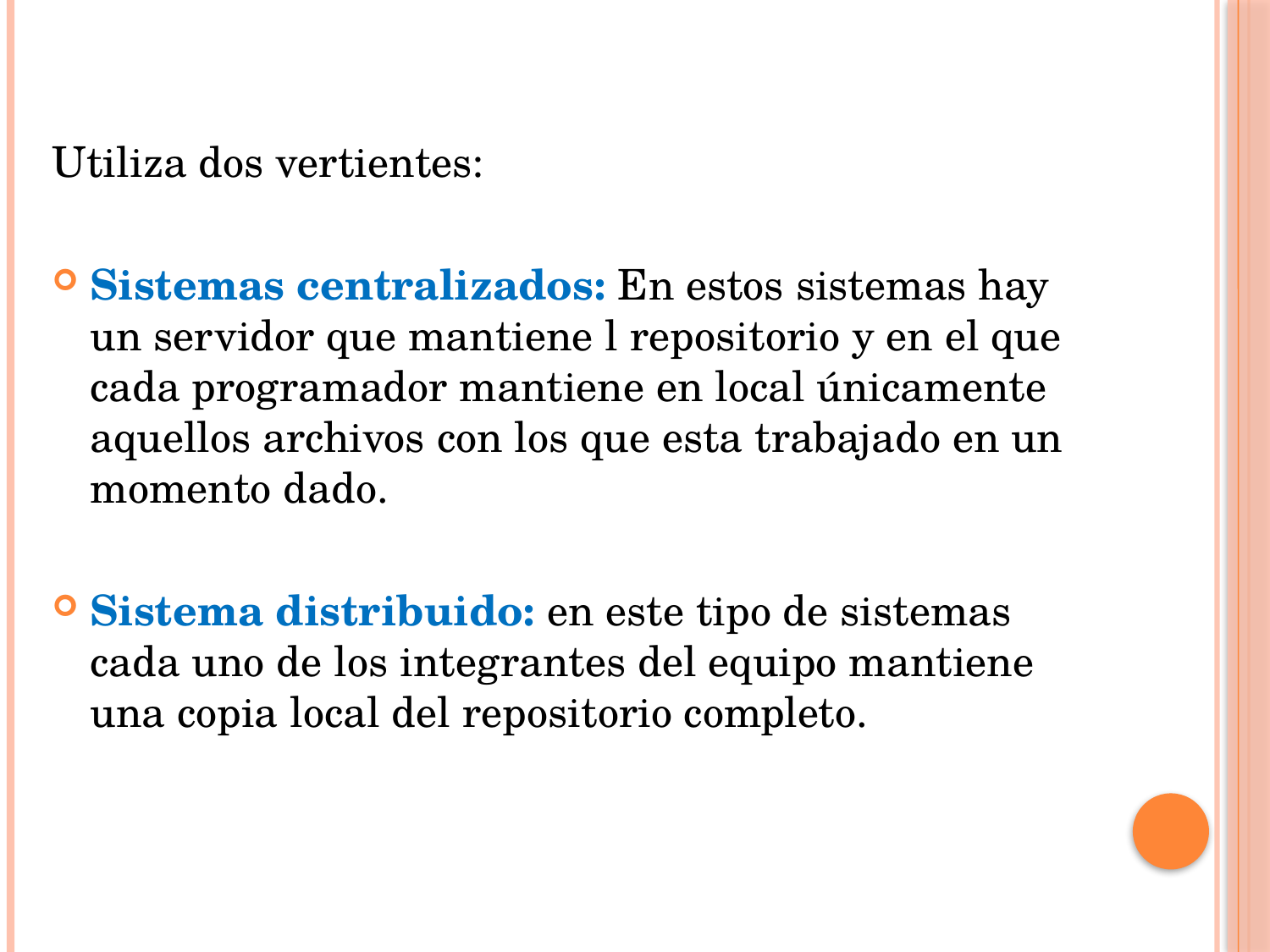

Utiliza dos vertientes:

Sistemas centralizados: En estos sistemas hay un servidor que mantiene l repositorio y en el que cada programador mantiene en local únicamente aquellos archivos con los que esta trabajado en un momento dado.

Sistema distribuido: en este tipo de sistemas cada uno de los integrantes del equipo mantiene una copia local del repositorio completo.